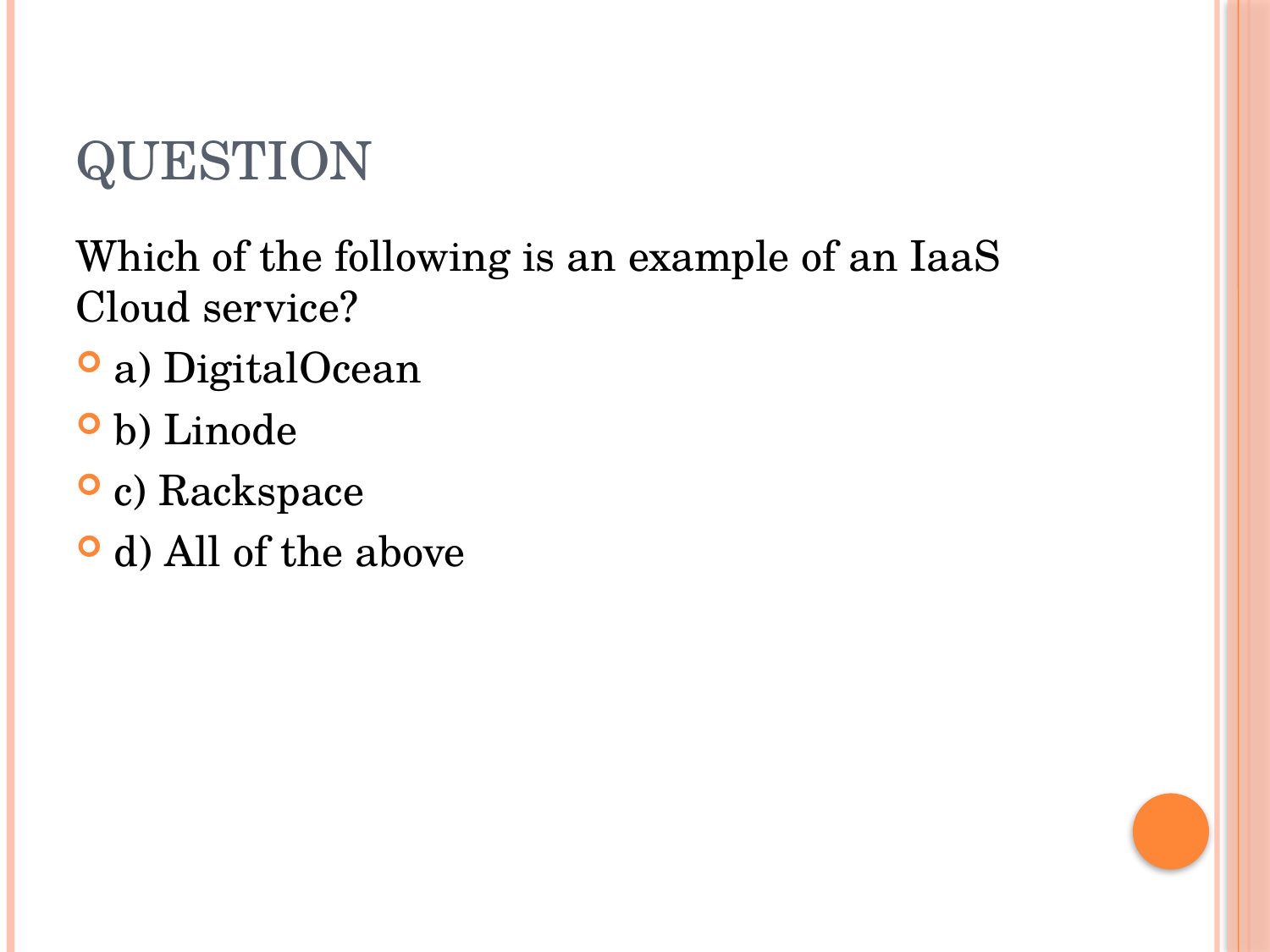

# Question
Which of the following is an example of an IaaS Cloud service?
a) DigitalOcean
b) Linode
c) Rackspace
d) All of the above